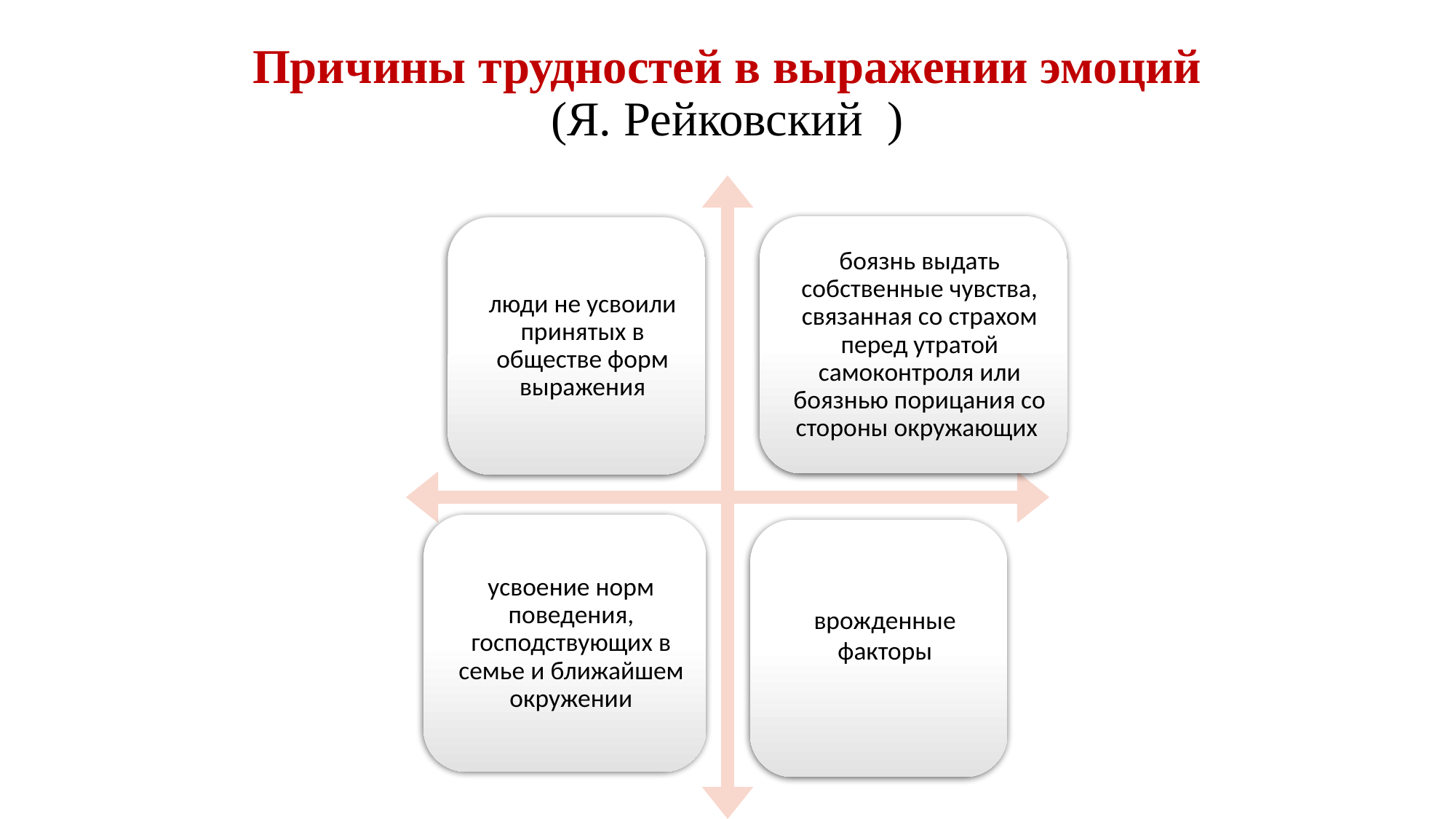

# Причины трудностей в выражении эмоций (Я. Рейковский  )
люди не усвоили принятых в обществе форм выражения
боязнь выдать собственные чувства, связанная со страхом перед утратой самоконтроля или боязнью порицания со стороны окружающих
усвоение норм поведения, господствующих в семье и ближайшем окружении
врожденные факторы